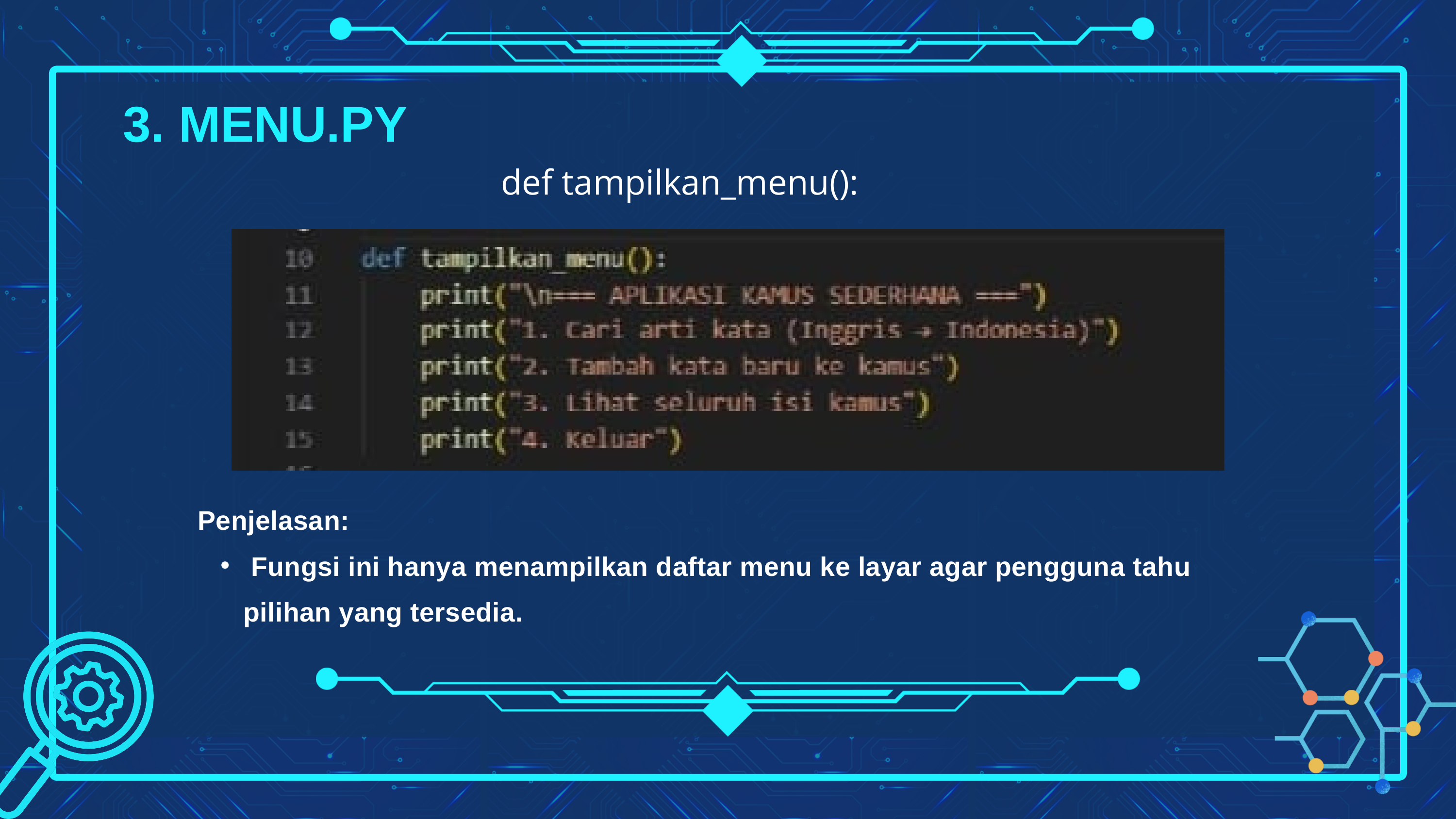

3. MENU.PY
def tampilkan_menu():

Penjelasan:
 Fungsi ini hanya menampilkan daftar menu ke layar agar pengguna tahu pilihan yang tersedia.